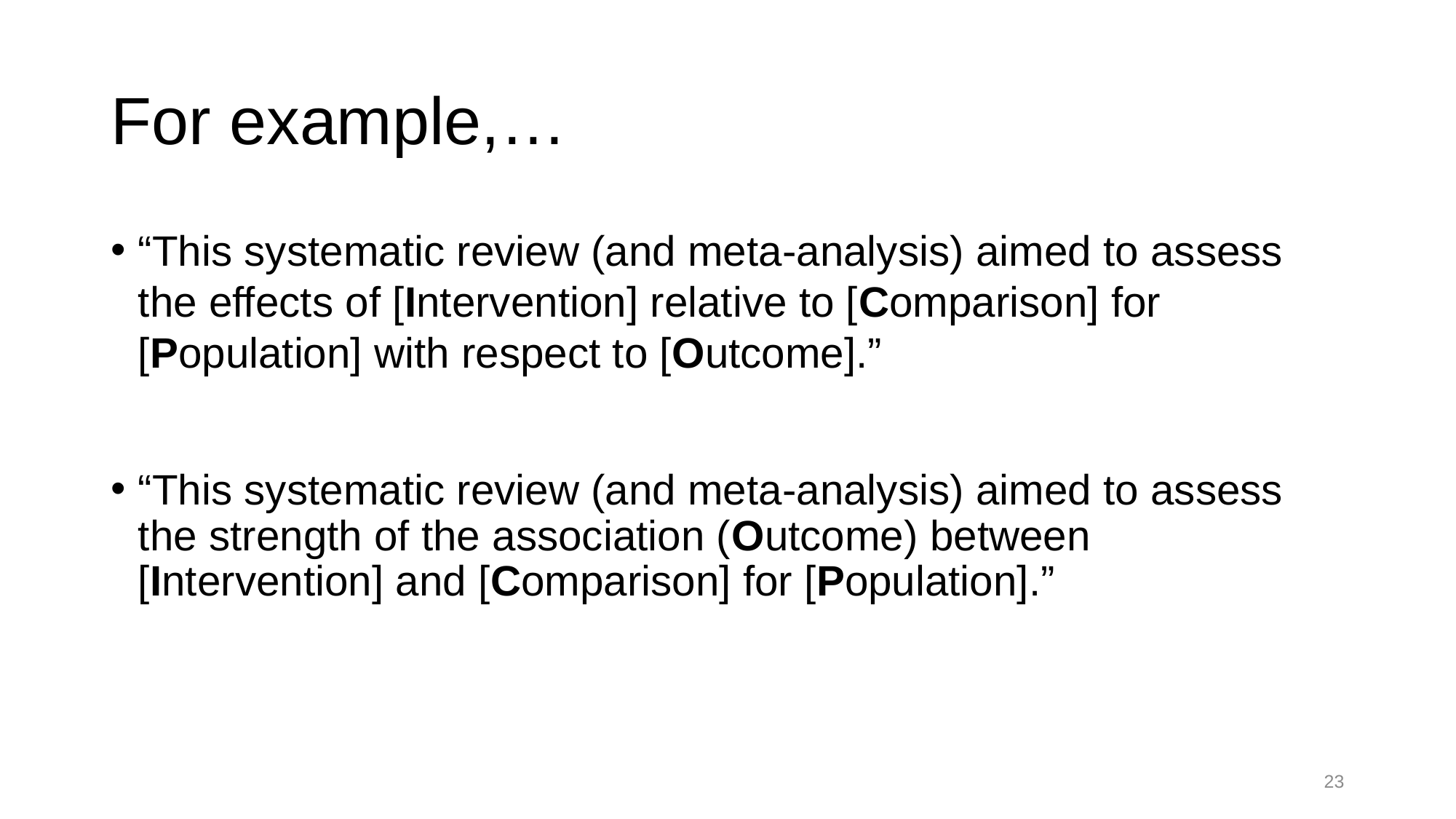

# For example,…
“This systematic review (and meta-analysis) aimed to assess the effects of [Intervention] relative to [Comparison] for [Population] with respect to [Outcome].”

“This systematic review (and meta-analysis) aimed to assess the strength of the association (Outcome) between [Intervention] and [Comparison] for [Population].”
23